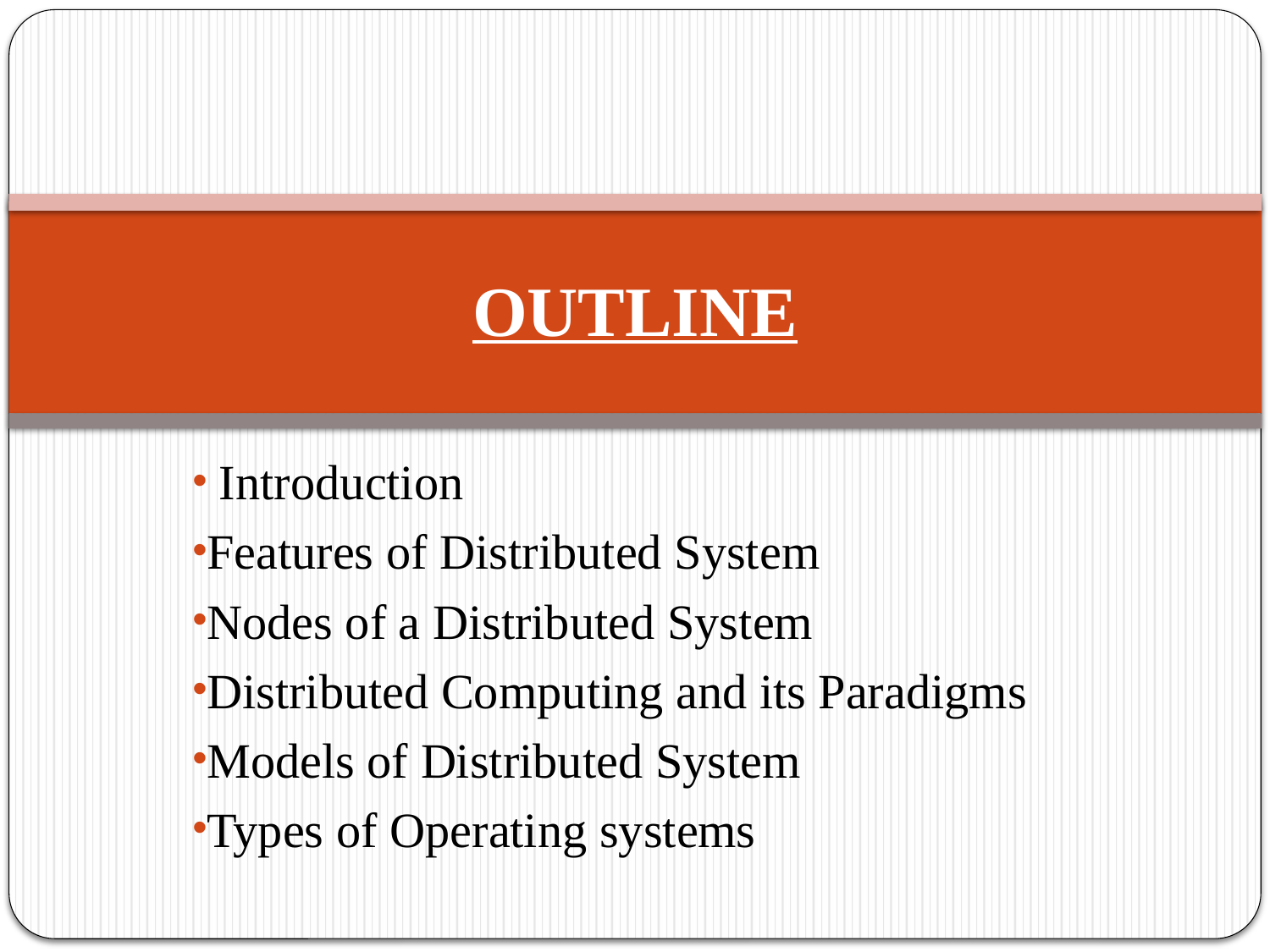

# OUTLINE
 Introduction
Features of Distributed System
Nodes of a Distributed System
Distributed Computing and its Paradigms
Models of Distributed System
Types of Operating systems